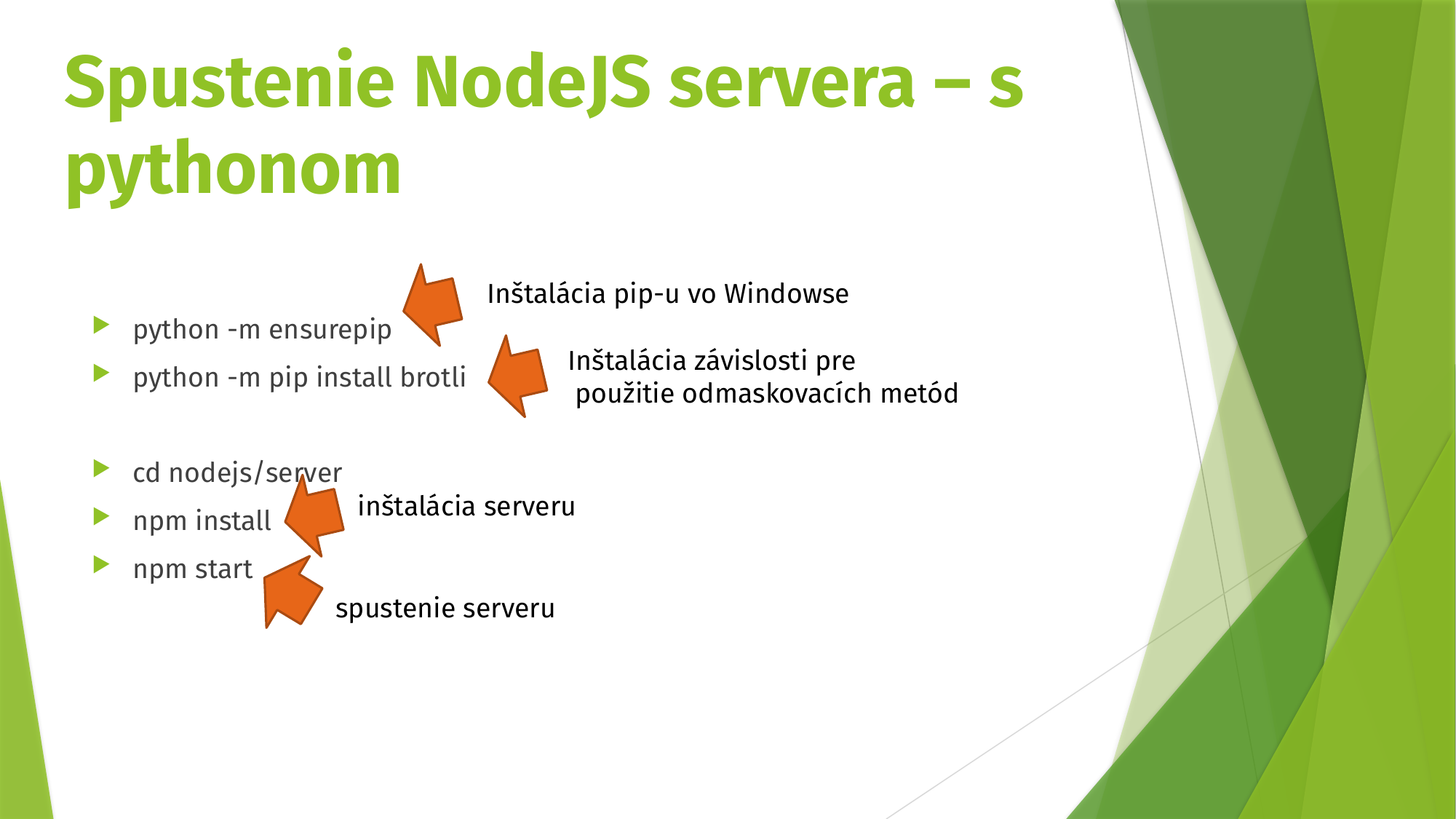

# Spustenie NodeJS servera – s pythonom

python -m ensurepip
python -m pip install brotli

cd nodejs/server
npm install
npm start
Inštalácia pip-u vo Windowse

Inštalácia závislosti pre
 použitie odmaskovacích metód

inštalácia serveru

spustenie serveru